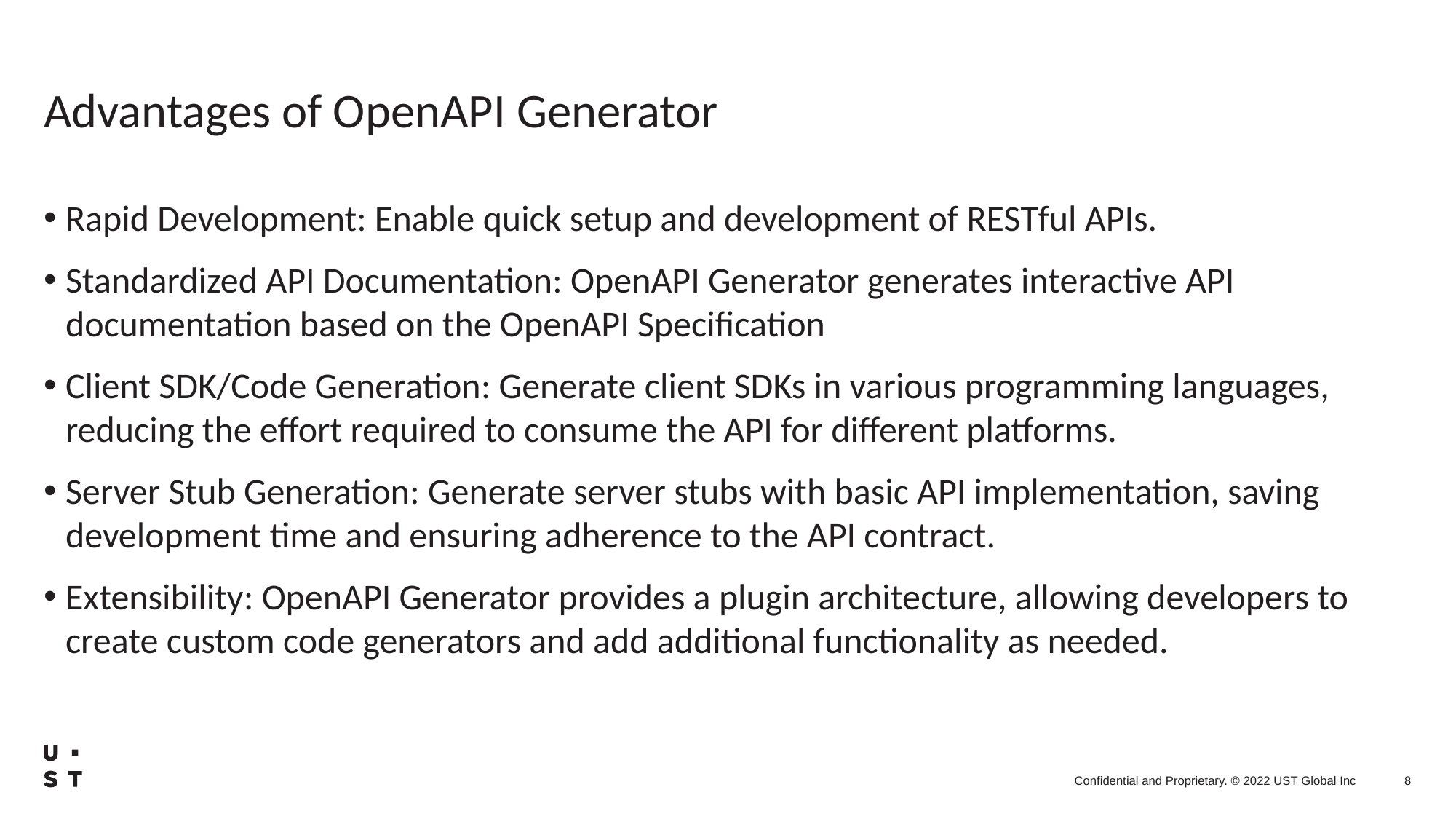

# Advantages of OpenAPI Generator
Rapid Development: Enable quick setup and development of RESTful APIs.
Standardized API Documentation: OpenAPI Generator generates interactive API documentation based on the OpenAPI Specification
Client SDK/Code Generation: Generate client SDKs in various programming languages, reducing the effort required to consume the API for different platforms.
Server Stub Generation: Generate server stubs with basic API implementation, saving development time and ensuring adherence to the API contract.
Extensibility: OpenAPI Generator provides a plugin architecture, allowing developers to create custom code generators and add additional functionality as needed.